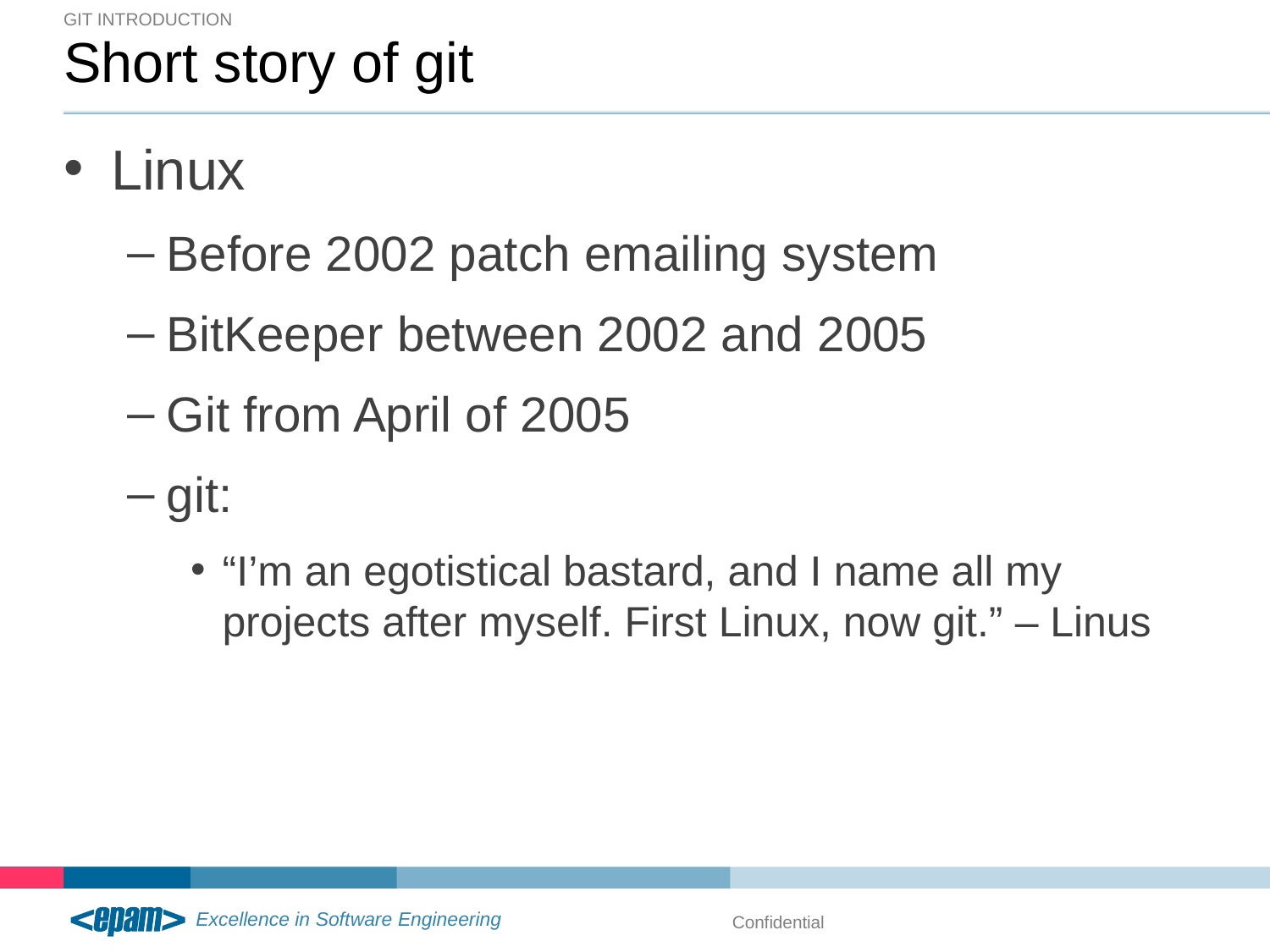

Git introduction
# Short story of git
Linux
Before 2002 patch emailing system
BitKeeper between 2002 and 2005
Git from April of 2005
git:
“I’m an egotistical bastard, and I name all my projects after myself. First Linux, now git.” – Linus

Confidential